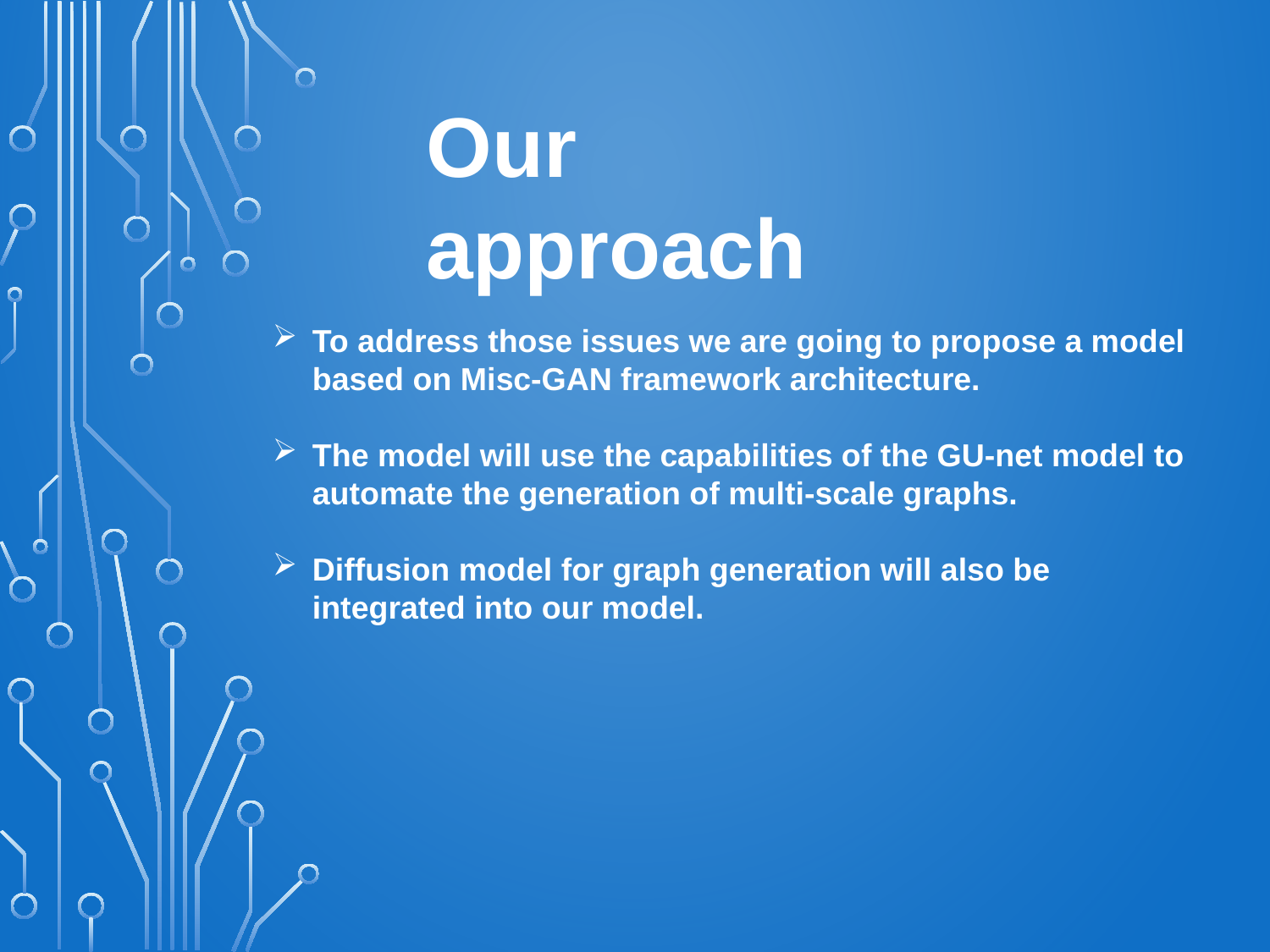

Our approach
To address those issues we are going to propose a model based on Misc-GAN framework architecture.
The model will use the capabilities of the GU-net model to automate the generation of multi-scale graphs.
Diffusion model for graph generation will also be integrated into our model.